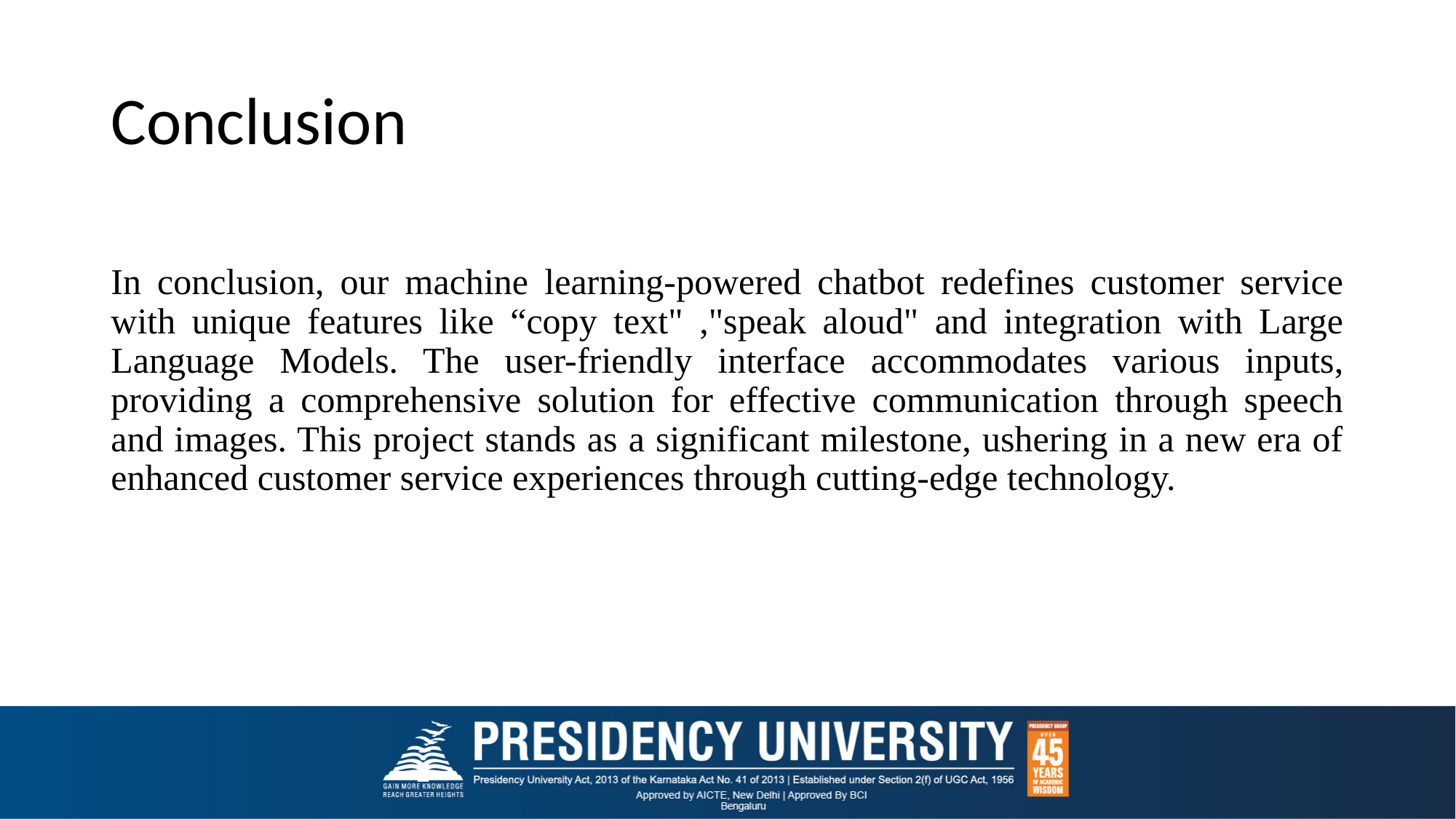

# Conclusion
In conclusion, our machine learning-powered chatbot redefines customer service with unique features like “copy text" ,"speak aloud" and integration with Large Language Models. The user-friendly interface accommodates various inputs, providing a comprehensive solution for effective communication through speech and images. This project stands as a significant milestone, ushering in a new era of enhanced customer service experiences through cutting-edge technology.